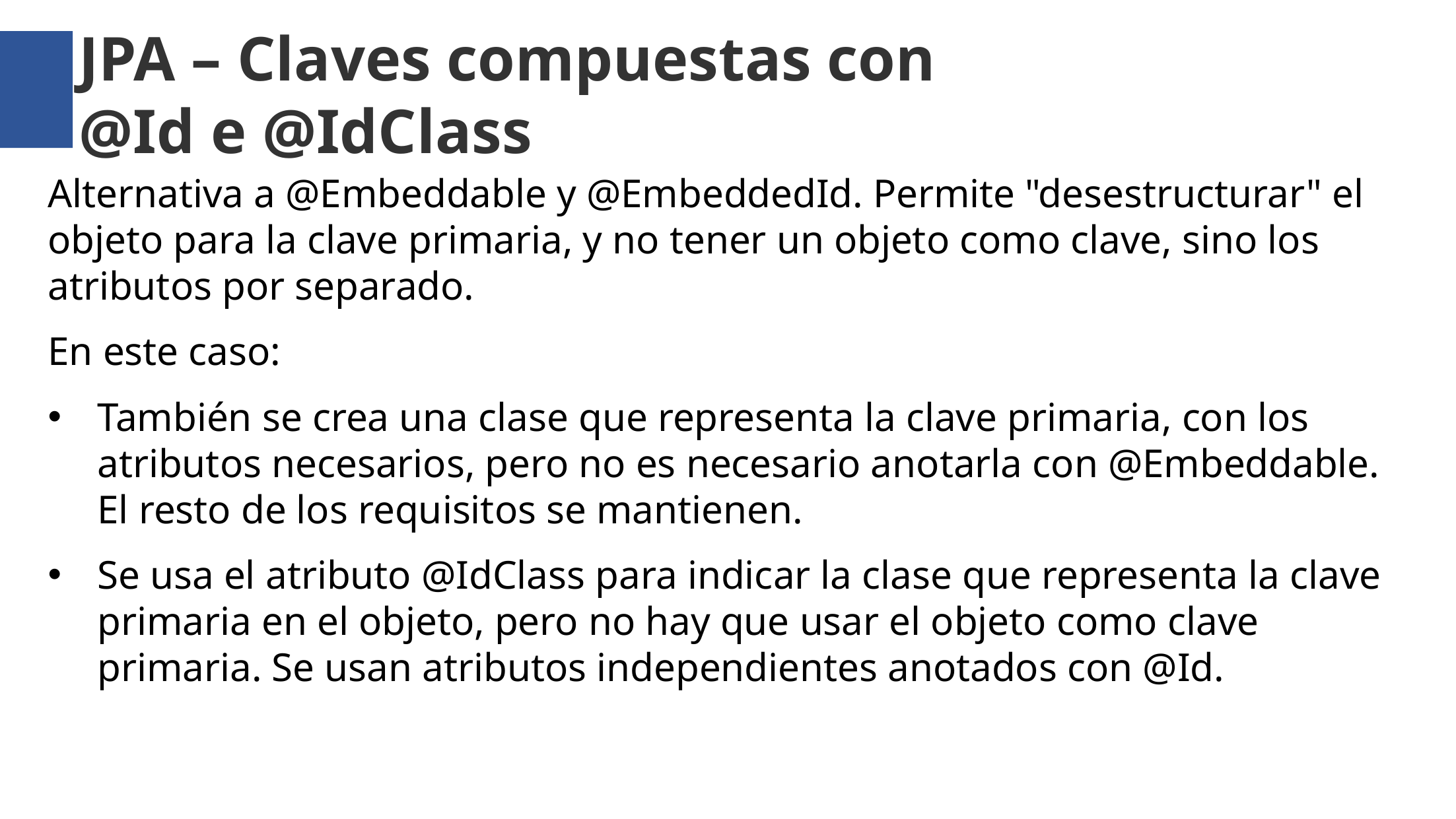

JPA – Claves compuestas con
@Id e @IdClass
Alternativa a @Embeddable y @EmbeddedId. Permite "desestructurar" el objeto para la clave primaria, y no tener un objeto como clave, sino los atributos por separado.
En este caso:
También se crea una clase que representa la clave primaria, con los atributos necesarios, pero no es necesario anotarla con @Embeddable. El resto de los requisitos se mantienen.
Se usa el atributo @IdClass para indicar la clase que representa la clave primaria en el objeto, pero no hay que usar el objeto como clave primaria. Se usan atributos independientes anotados con @Id.